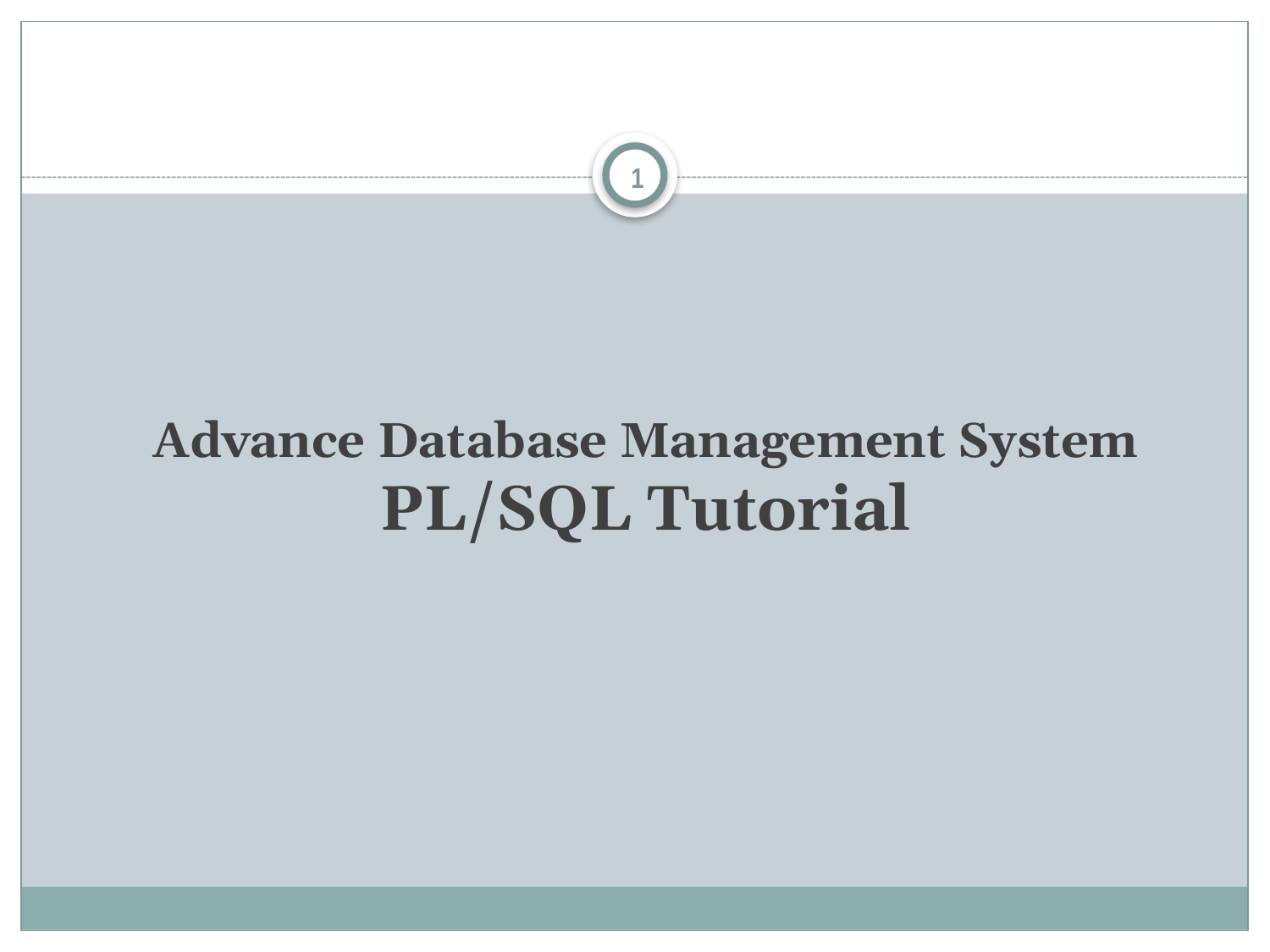

1
# Advance Database Management System PL/SQL Tutorial